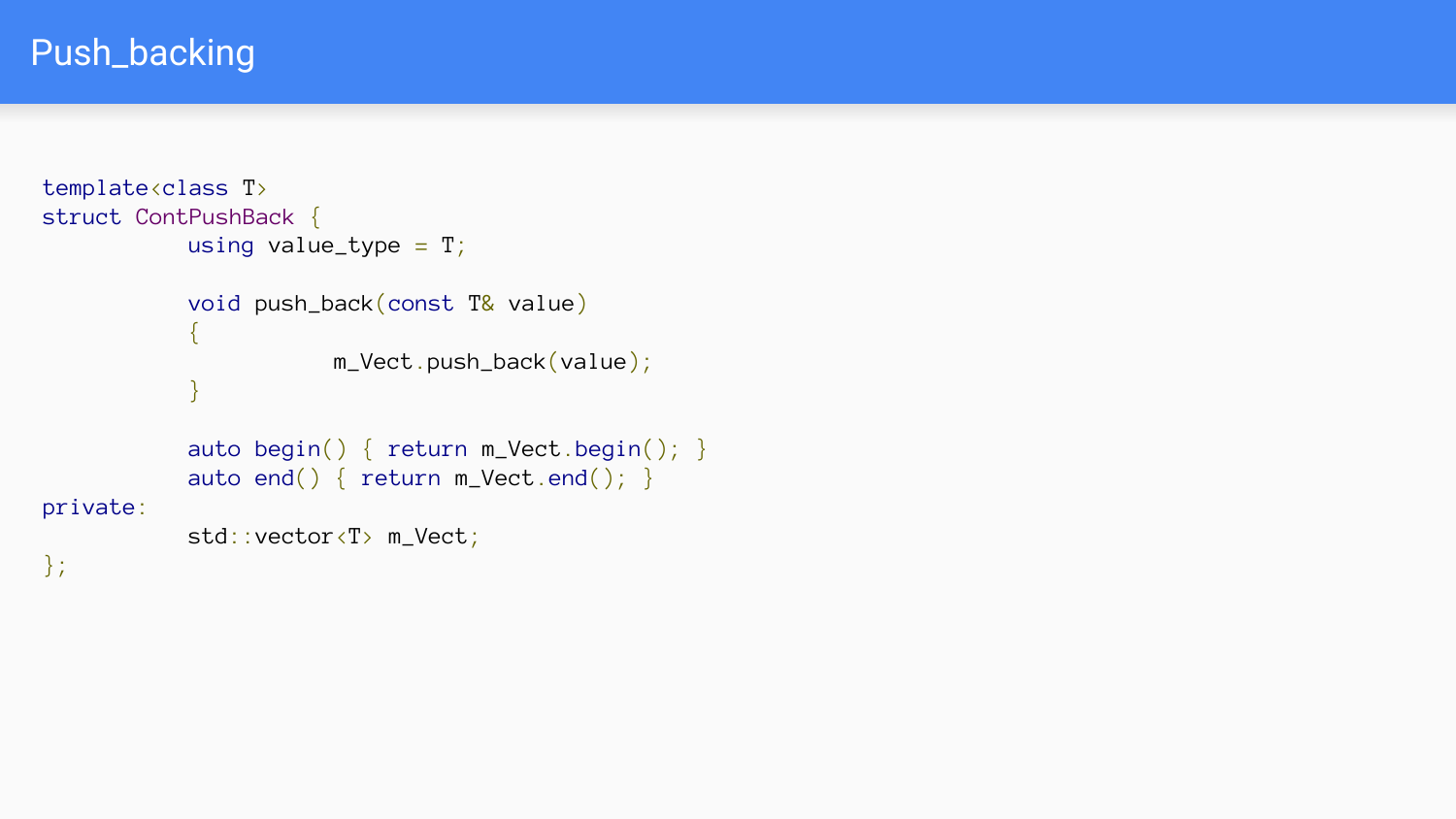

# Push_backing
template<class T>
struct ContPushBack {
	using value_type = T;
 	void push_back(const T& value)
	{
		m_Vect.push_back(value);
	}
 	auto begin() { return m_Vect.begin(); }
	auto end() { return m_Vect.end(); }
private:
	std::vector<T> m_Vect;
};